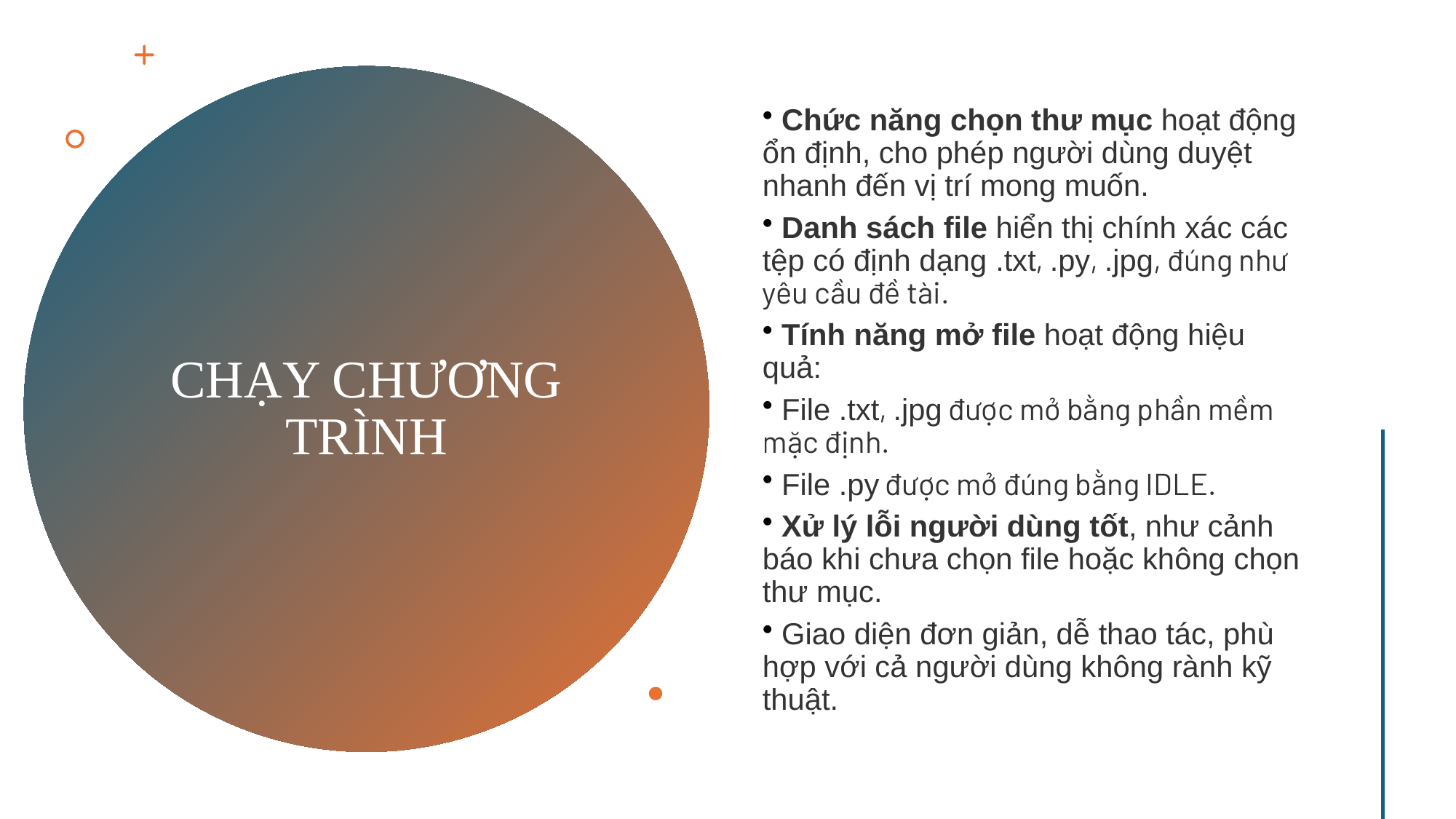

Chức năng chọn thư mục hoạt động ổn định, cho phép người dùng duyệt nhanh đến vị trí mong muốn.
 Danh sách file hiển thị chính xác các tệp có định dạng .txt, .py, .jpg, đúng như yêu cầu đề tài.
 Tính năng mở file hoạt động hiệu quả:
 File .txt, .jpg được mở bằng phần mềm  mặc định.
 File .py được mở đúng bằng IDLE.
 Xử lý lỗi người dùng tốt, như cảnh báo khi chưa chọn file hoặc không chọn thư mục.
 Giao diện đơn giản, dễ thao tác, phù hợp với cả người dùng không rành kỹ thuật.

# CHẠY CHƯƠNG TRÌNH